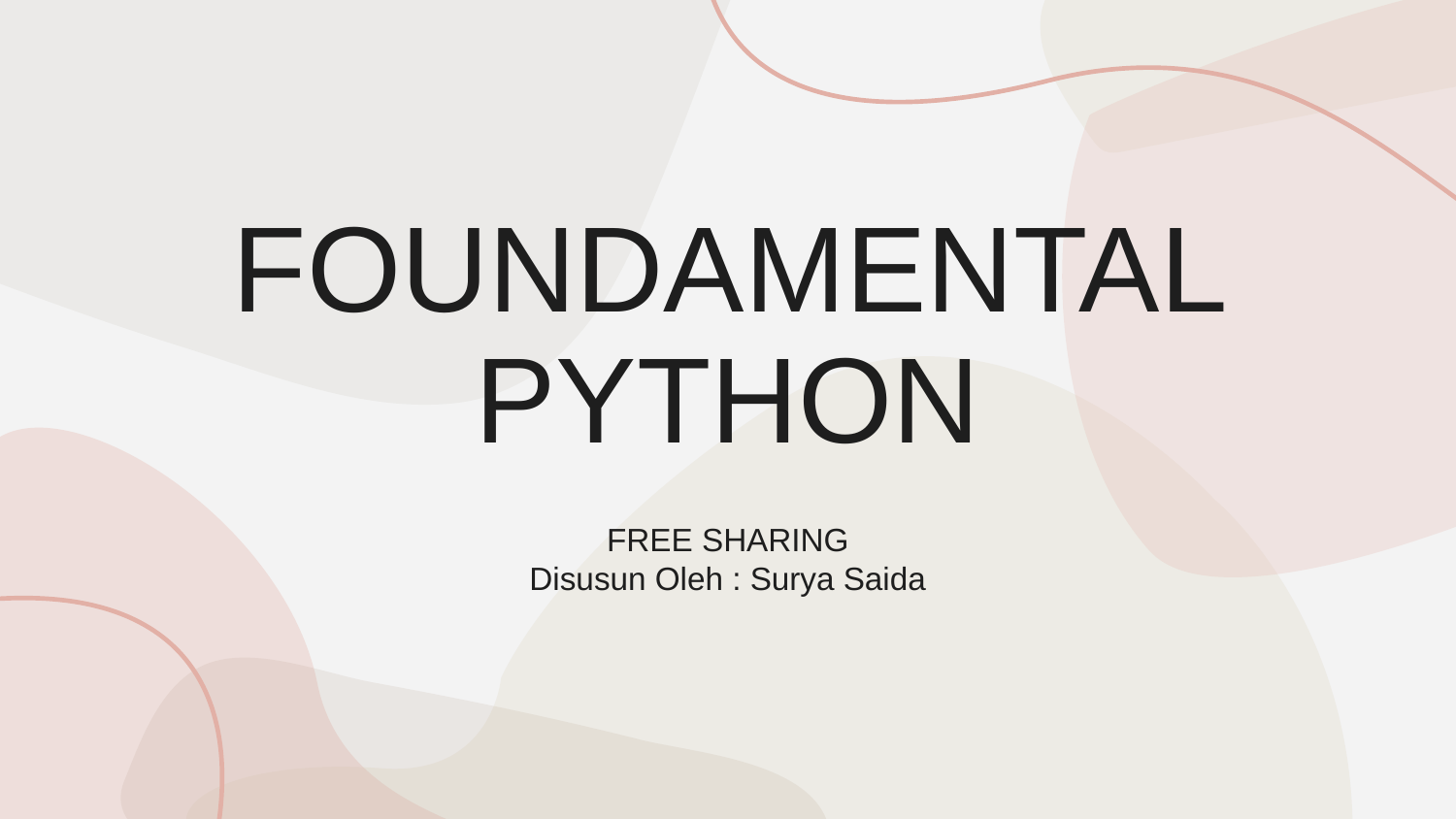

# FOUNDAMENTAL PYTHON
FREE SHARING
Disusun Oleh : Surya Saida